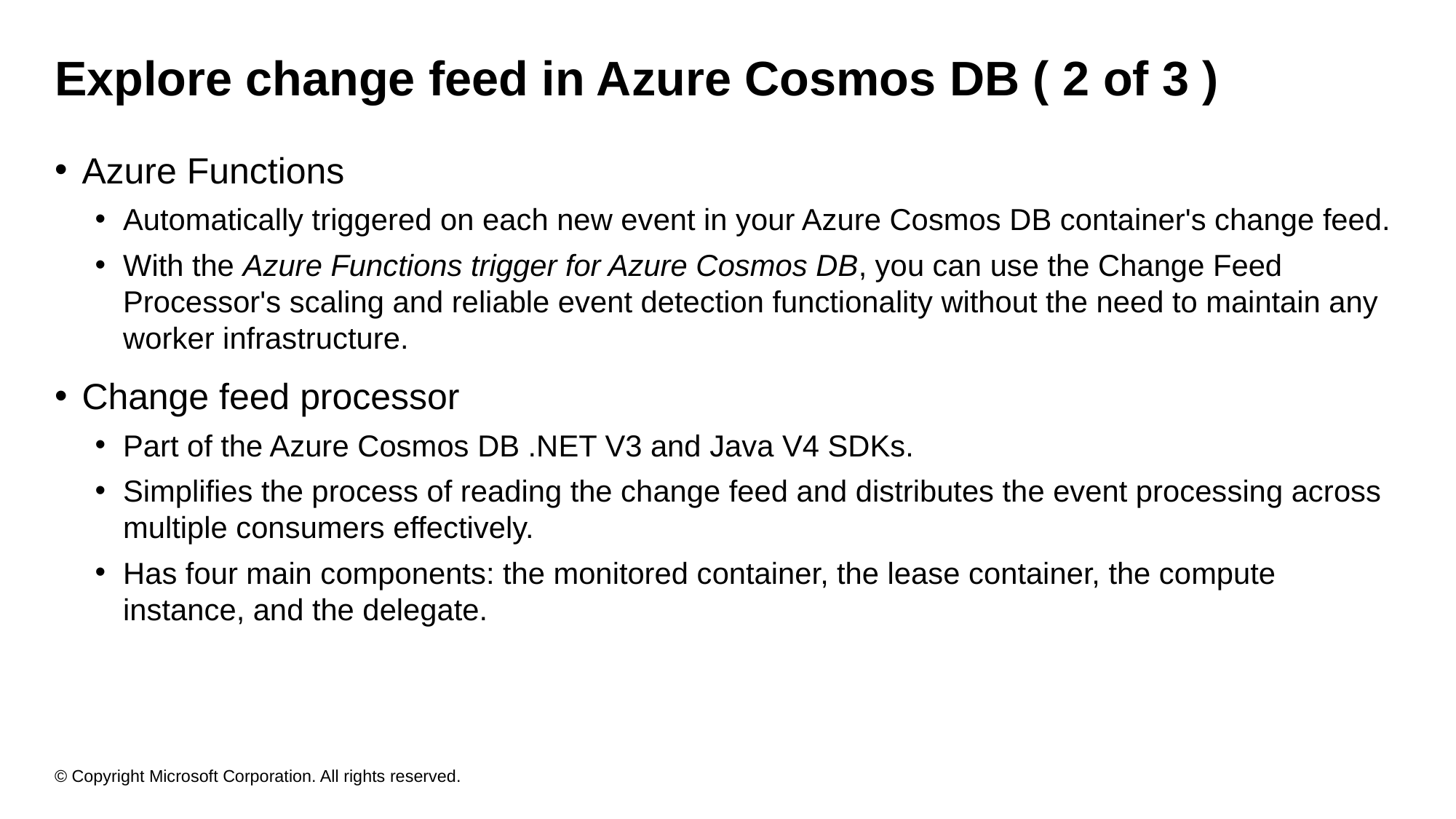

# Explore change feed in Azure Cosmos DB ( 2 of 3 )
Azure Functions
Automatically triggered on each new event in your Azure Cosmos DB container's change feed.
With the Azure Functions trigger for Azure Cosmos DB, you can use the Change Feed Processor's scaling and reliable event detection functionality without the need to maintain any worker infrastructure.
Change feed processor
Part of the Azure Cosmos DB .NET V3 and Java V4 SDKs.
Simplifies the process of reading the change feed and distributes the event processing across multiple consumers effectively.
Has four main components: the monitored container, the lease container, the compute instance, and the delegate.